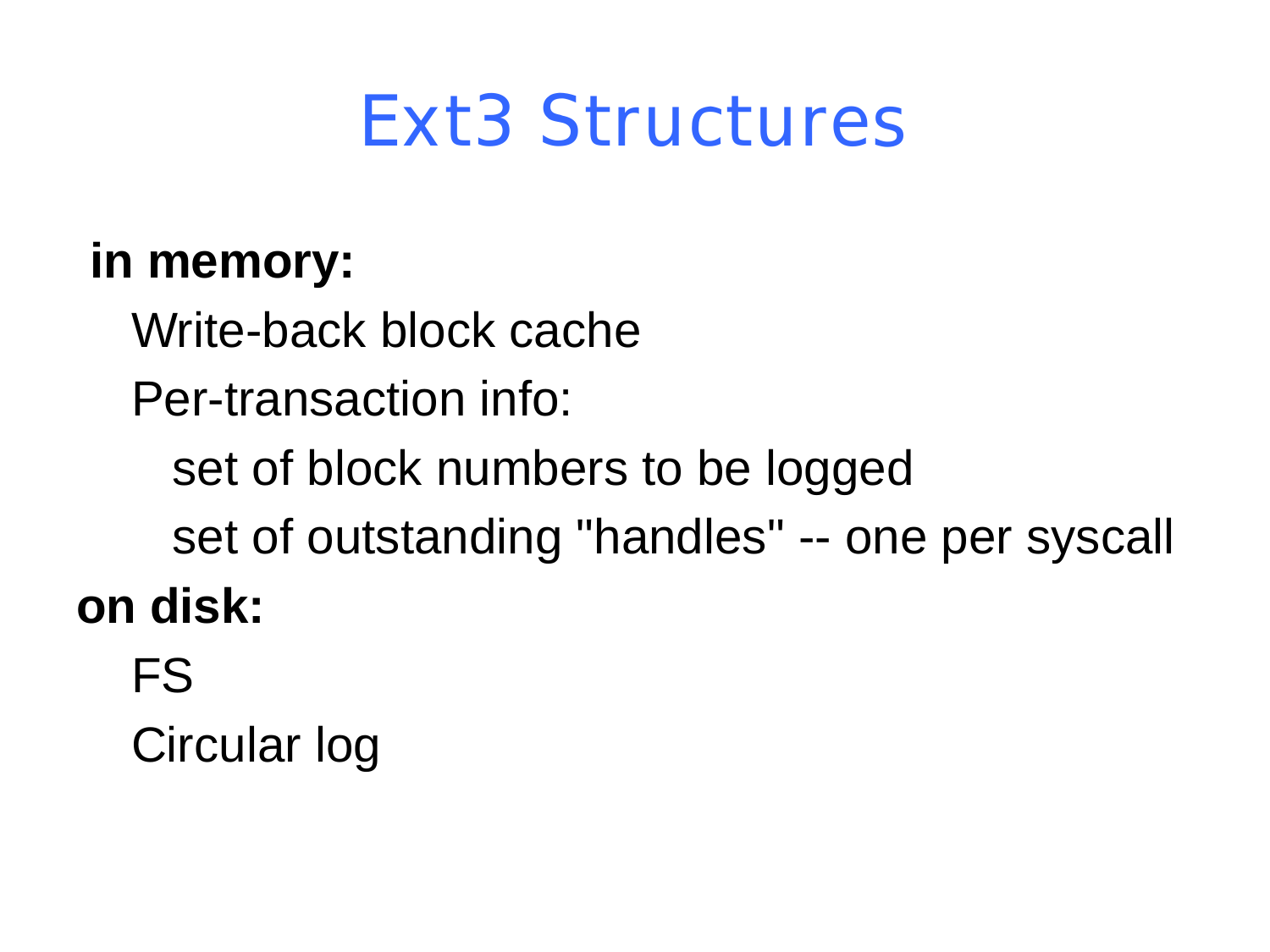

# Ext3 Structures
 in memory:
    Write-back block cache
    Per-transaction info:
       set of block numbers to be logged
       set of outstanding "handles" -- one per syscall
on disk:
    FS
    Circular log